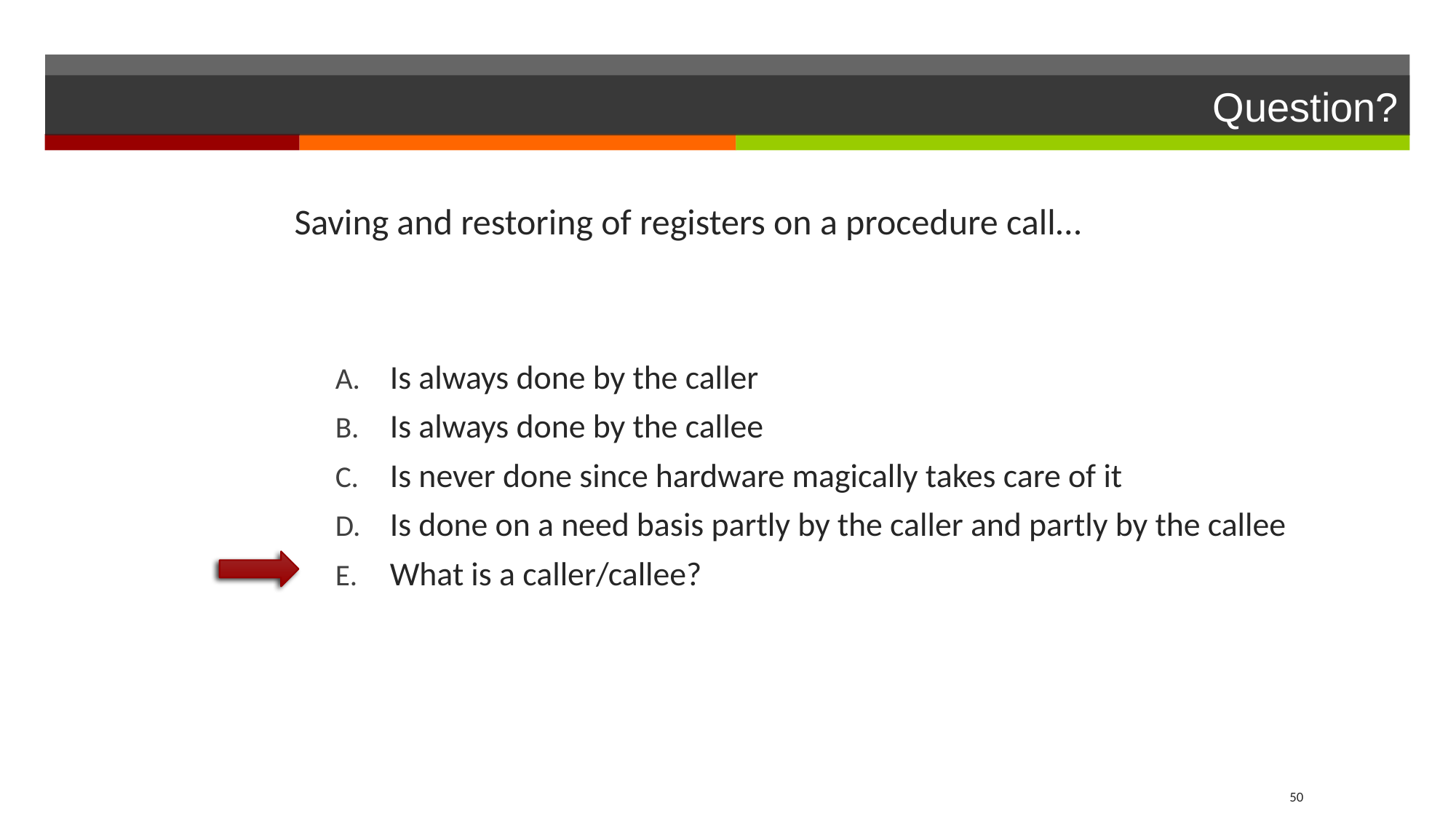

# Question?
Saving and restoring of registers on a procedure call…
Is always done by the caller
Is always done by the callee
Is never done since hardware magically takes care of it
Is done on a need basis partly by the caller and partly by the callee
What is a caller/callee?

50